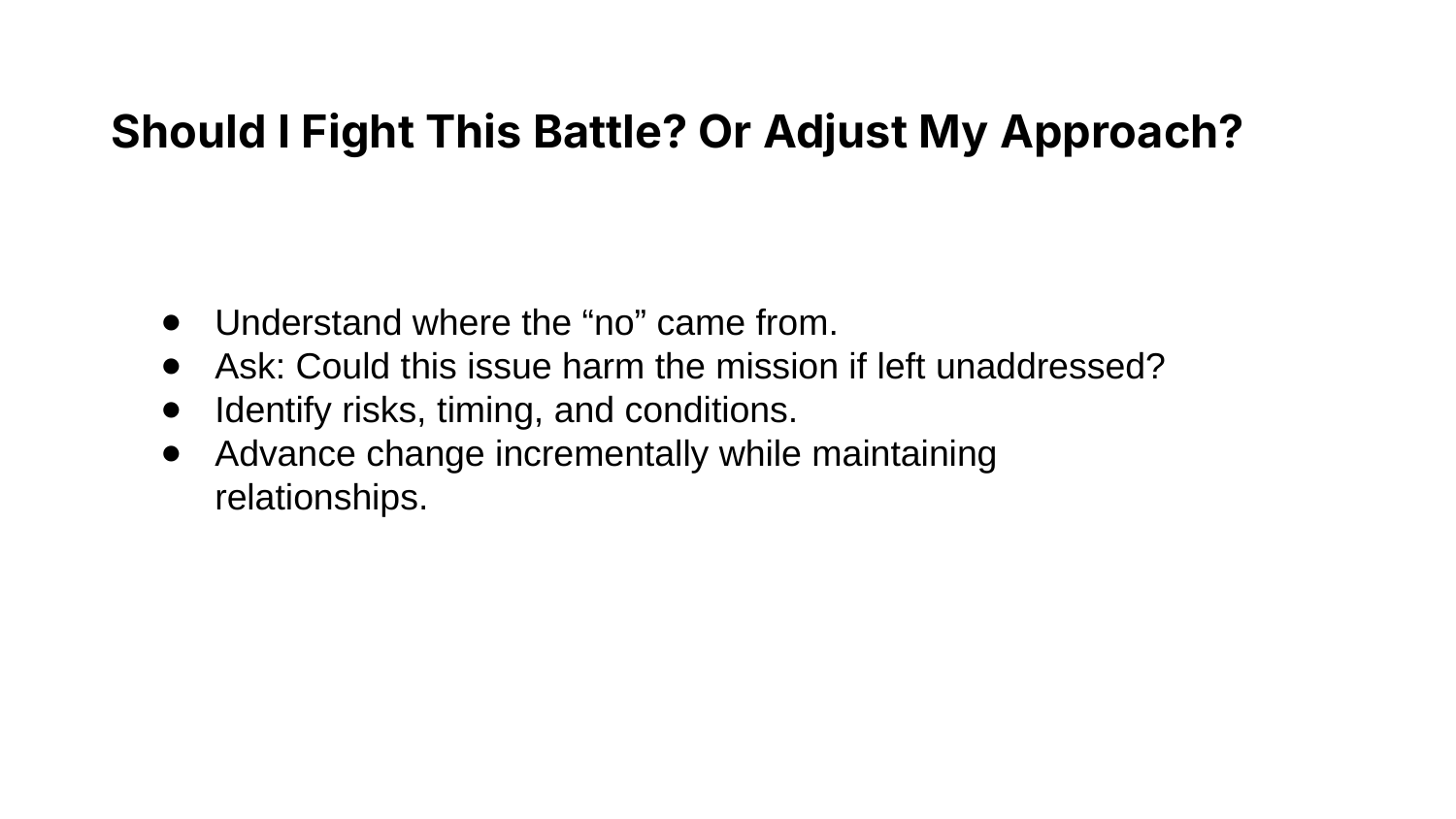

Should I Fight This Battle? Or Adjust My Approach?
Understand where the “no” came from.
Ask: Could this issue harm the mission if left unaddressed?
Identify risks, timing, and conditions.
Advance change incrementally while maintaining relationships.